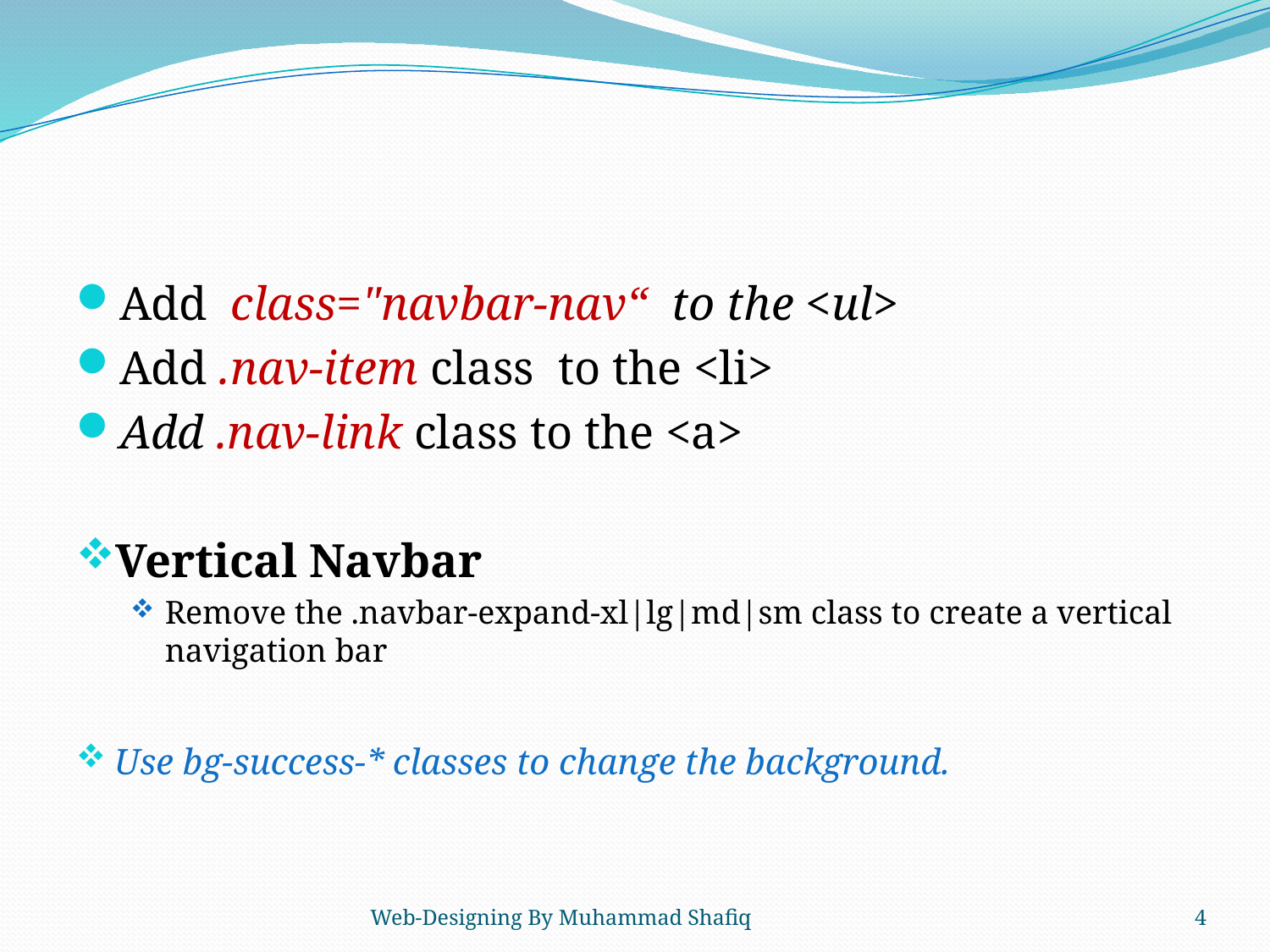

Add  class="navbar-nav“  to the <ul>
Add .nav-item class  to the <li>
Add .nav-link class to the <a>

Vertical Navbar
Remove the .navbar-expand-xl|lg|md|sm class to create a vertical navigation bar

Use bg-success-* classes to change the background.
Web-Designing By Muhammad Shafiq
4